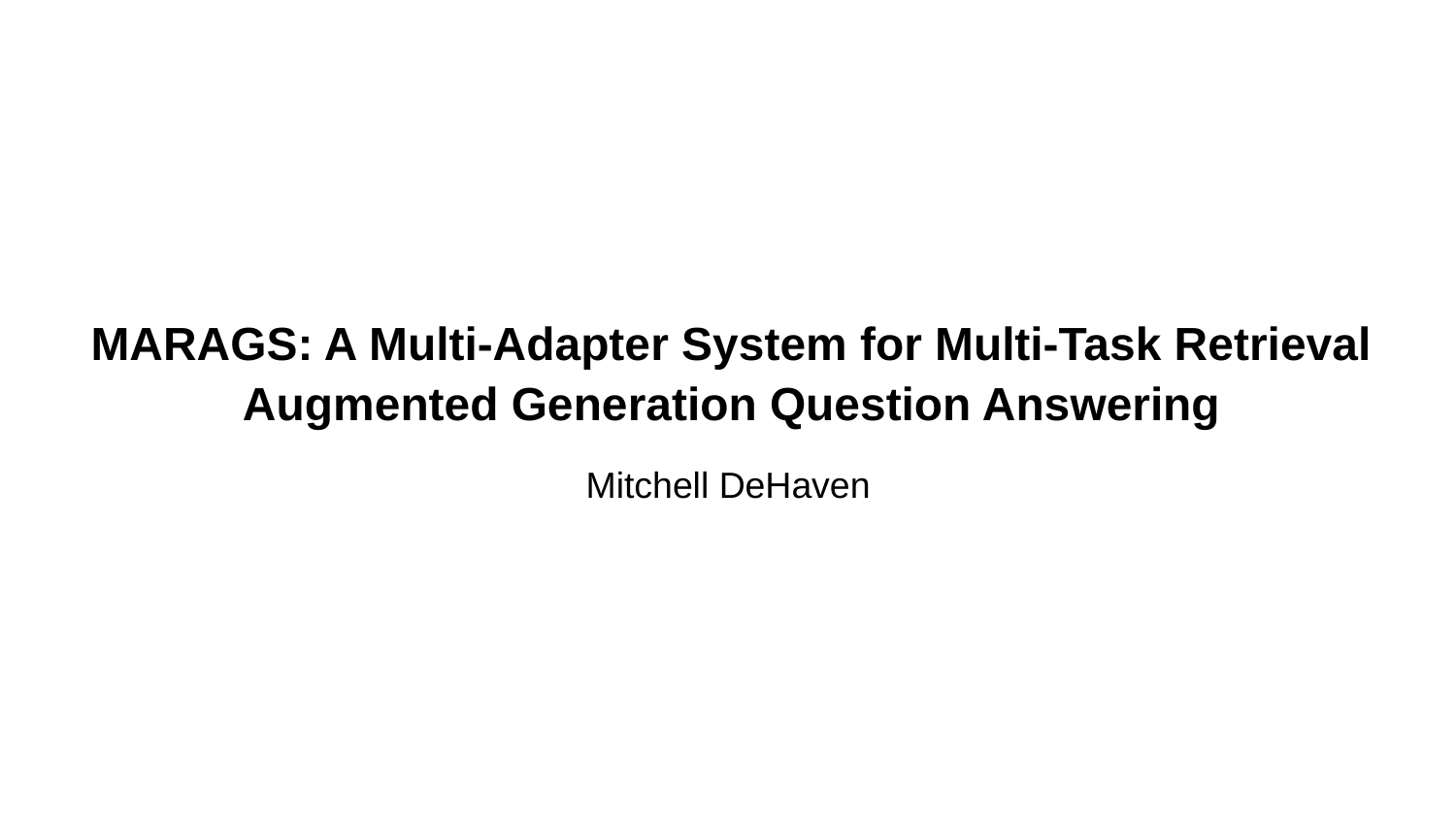

# MARAGS: A Multi-Adapter System for Multi-Task Retrieval Augmented Generation Question Answering
Mitchell DeHaven